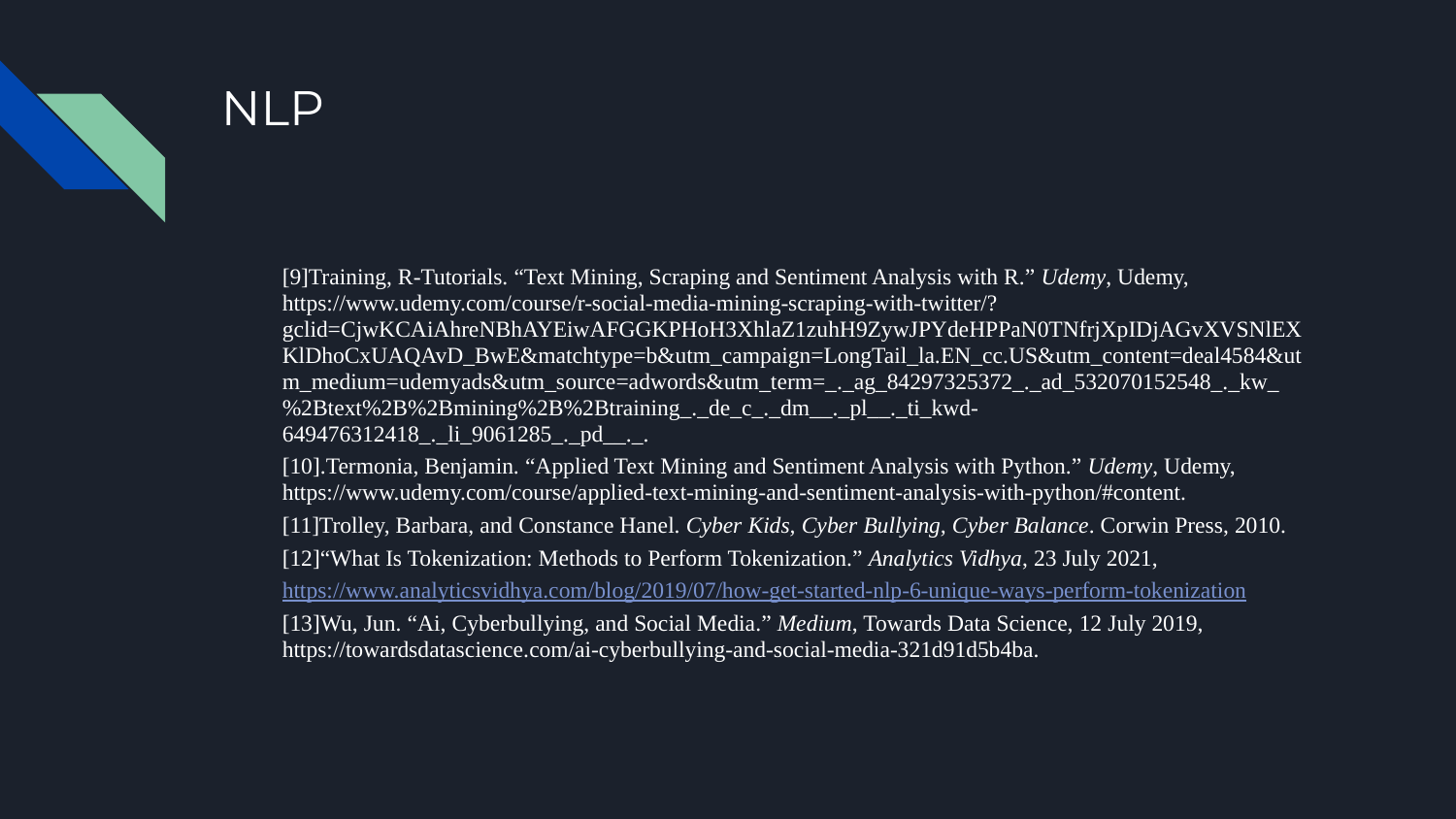

# NLP
[9]Training, R-Tutorials. “Text Mining, Scraping and Sentiment Analysis with R.” Udemy, Udemy, https://www.udemy.com/course/r-social-media-mining-scraping-with-twitter/?gclid=CjwKCAiAhreNBhAYEiwAFGGKPHoH3XhlaZ1zuhH9ZywJPYdeHPPaN0TNfrjXpIDjAGvXVSNlEXKlDhoCxUAQAvD_BwE&matchtype=b&utm_campaign=LongTail_la.EN_cc.US&utm_content=deal4584&utm_medium=udemyads&utm_source=adwords&utm_term=_._ag_84297325372_._ad_532070152548_._kw_%2Btext%2B%2Bmining%2B%2Btraining_._de_c_._dm__._pl__._ti_kwd-649476312418_._li_9061285_._pd__._.
[10].Termonia, Benjamin. “Applied Text Mining and Sentiment Analysis with Python.” Udemy, Udemy, https://www.udemy.com/course/applied-text-mining-and-sentiment-analysis-with-python/#content.
[11]Trolley, Barbara, and Constance Hanel. Cyber Kids, Cyber Bullying, Cyber Balance. Corwin Press, 2010.
[12]“What Is Tokenization: Methods to Perform Tokenization.” Analytics Vidhya, 23 July 2021,
https://www.analyticsvidhya.com/blog/2019/07/how-get-started-nlp-6-unique-ways-perform-tokenization
[13]Wu, Jun. “Ai, Cyberbullying, and Social Media.” Medium, Towards Data Science, 12 July 2019, https://towardsdatascience.com/ai-cyberbullying-and-social-media-321d91d5b4ba.